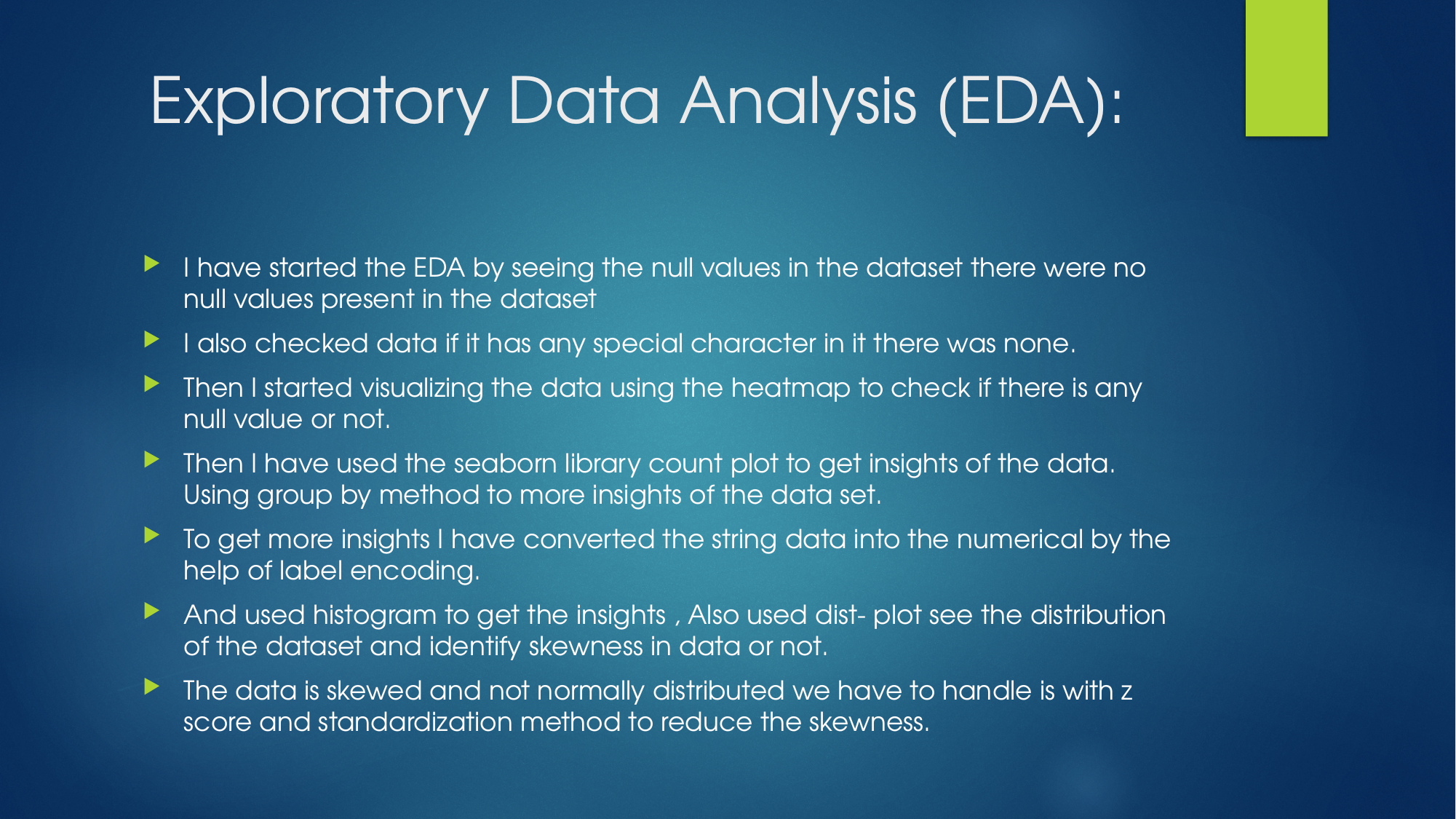

# Exploratory Data Analysis (EDA):
I have started the EDA by seeing the null values in the dataset there were no null values present in the dataset
I also checked data if it has any special character in it there was none.
Then I started visualizing the data using the heatmap to check if there is any null value or not.
Then I have used the seaborn library count plot to get insights of the data. Using group by method to more insights of the data set.
To get more insights I have converted the string data into the numerical by the help of label encoding.
And used histogram to get the insights , Also used dist- plot see the distribution of the dataset and identify skewness in data or not.
The data is skewed and not normally distributed we have to handle is with z score and standardization method to reduce the skewness.